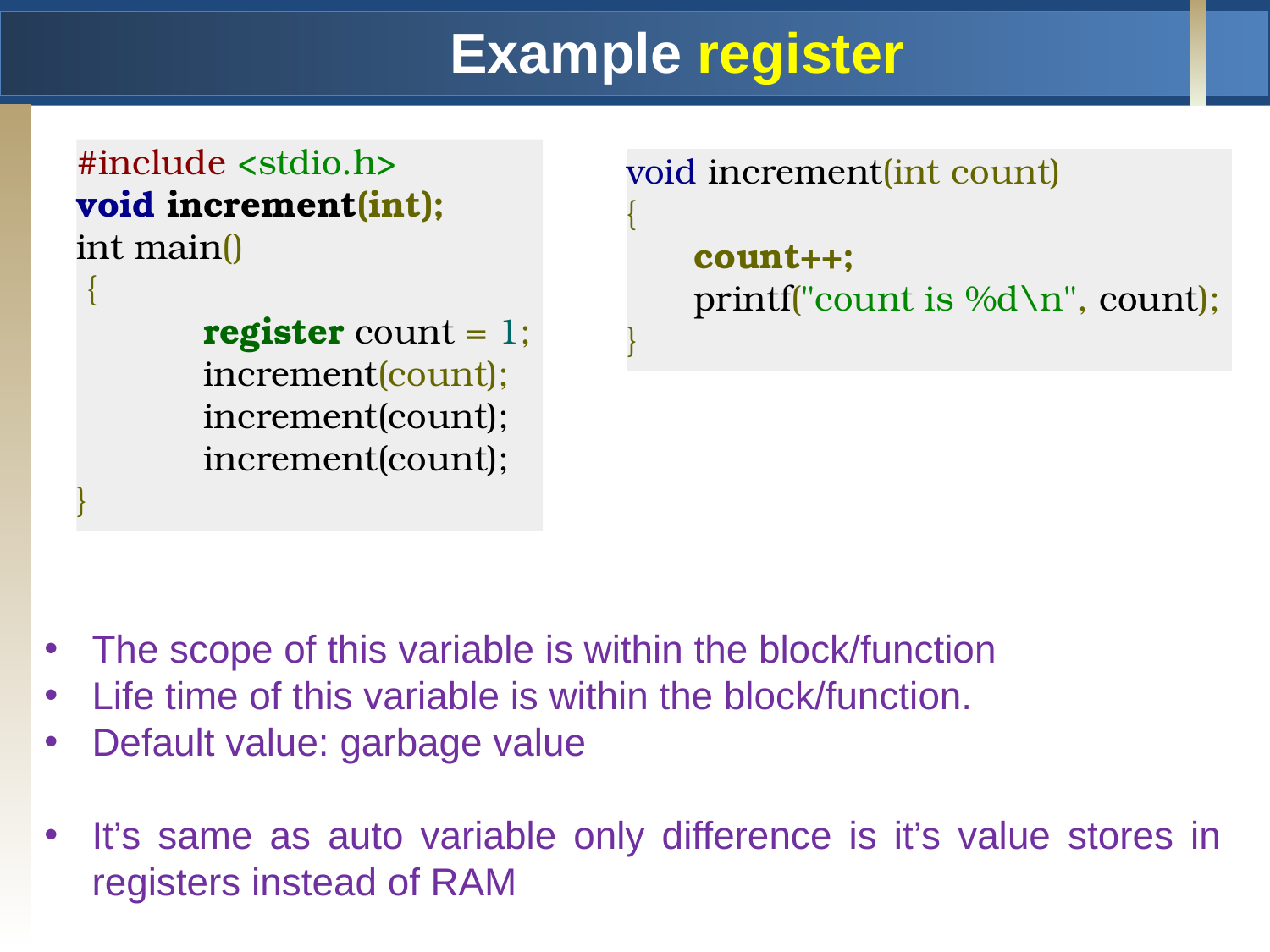

# Example register
#include <stdio.h>
void increment(int);
int main()
 {
 	register count = 1;
	increment(count);
	increment(count);
	increment(count);
}
void increment(int count)
{
      count++;
      printf("count is %d\n", count);
}
The scope of this variable is within the block/function
Life time of this variable is within the block/function.
Default value: garbage value

It’s same as auto variable only difference is it’s value stores in registers instead of RAM